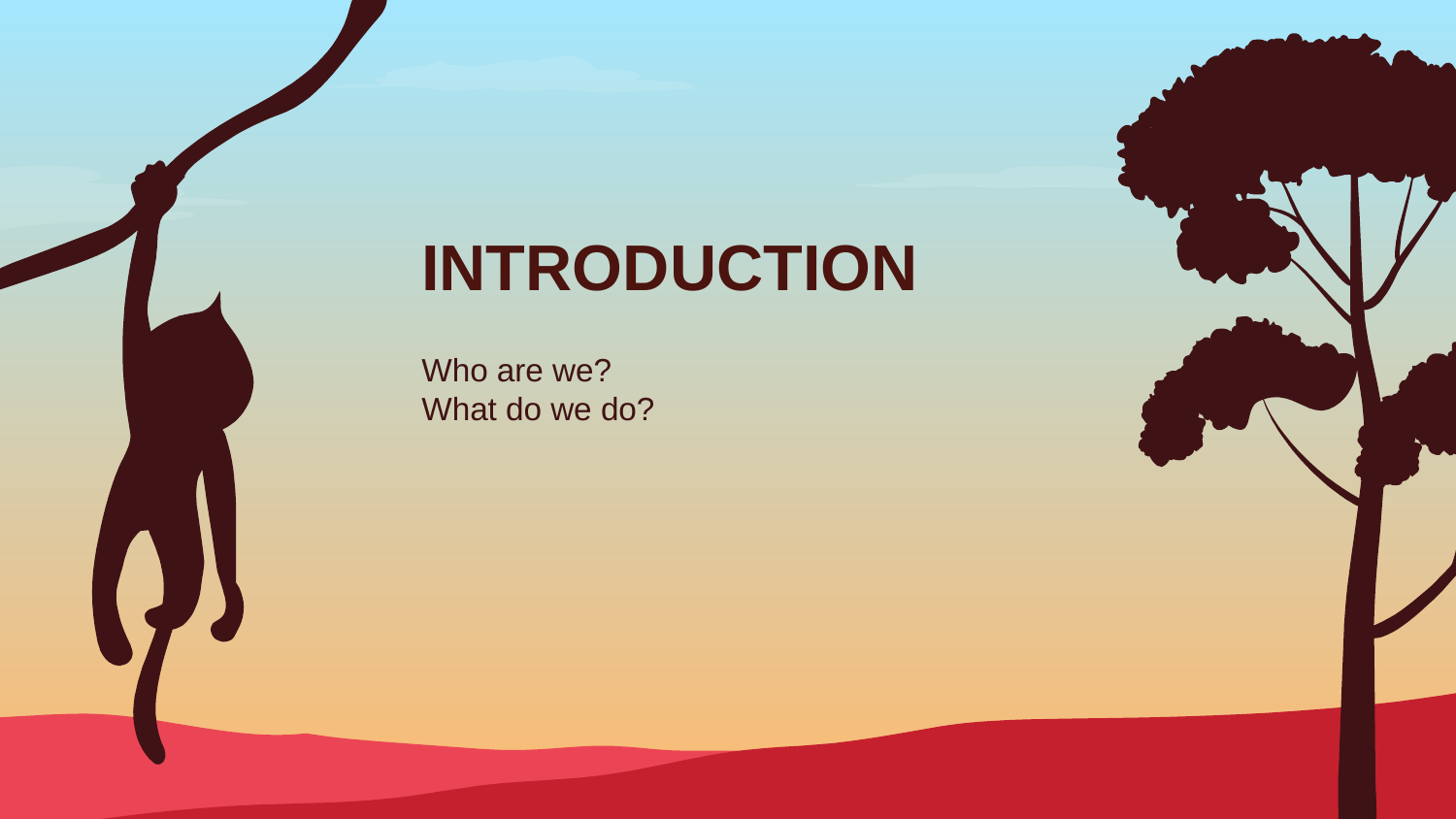

# INTRODUCTION
Who are we?
What do we do?